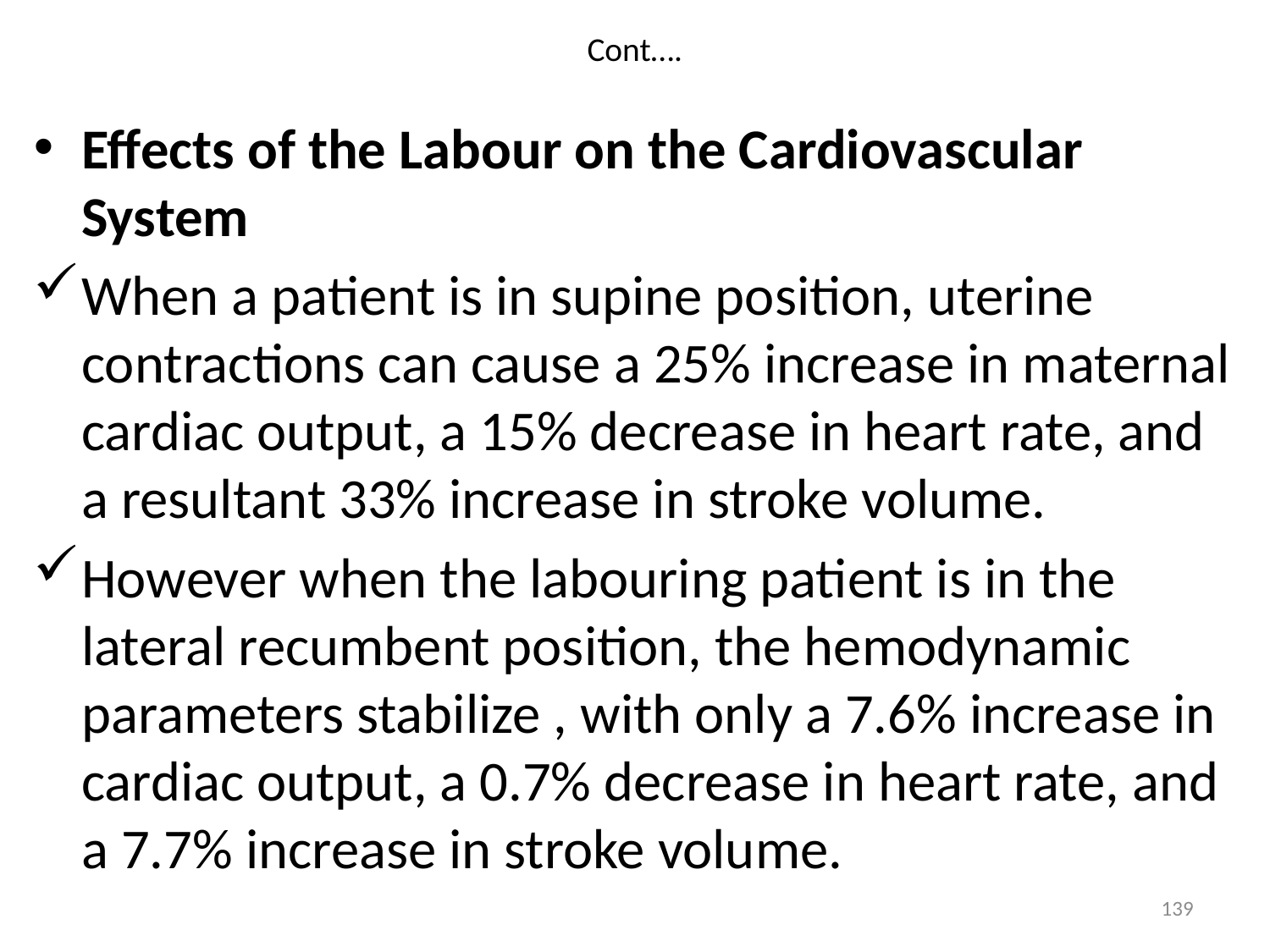

# Cont….
Effects of the Labour on the Cardiovascular System
When a patient is in supine position, uterine contractions can cause a 25% increase in maternal cardiac output, a 15% decrease in heart rate, and a resultant 33% increase in stroke volume.
However when the labouring patient is in the lateral recumbent position, the hemodynamic parameters stabilize , with only a 7.6% increase in cardiac output, a 0.7% decrease in heart rate, and a 7.7% increase in stroke volume.

139